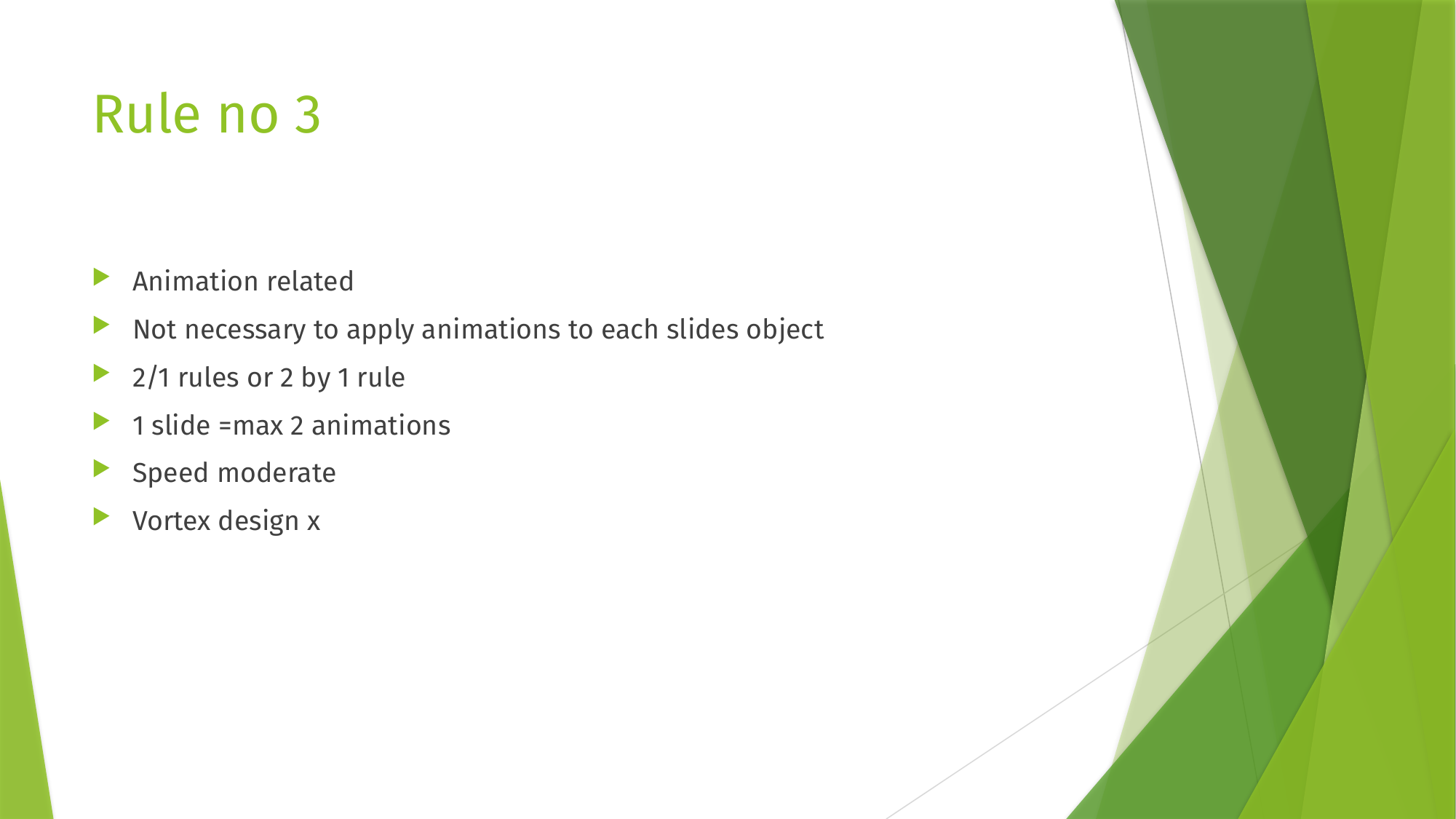

# Rule no 3
Animation related
Not necessary to apply animations to each slides object
2/1 rules or 2 by 1 rule
1 slide =max 2 animations
Speed moderate
Vortex design x